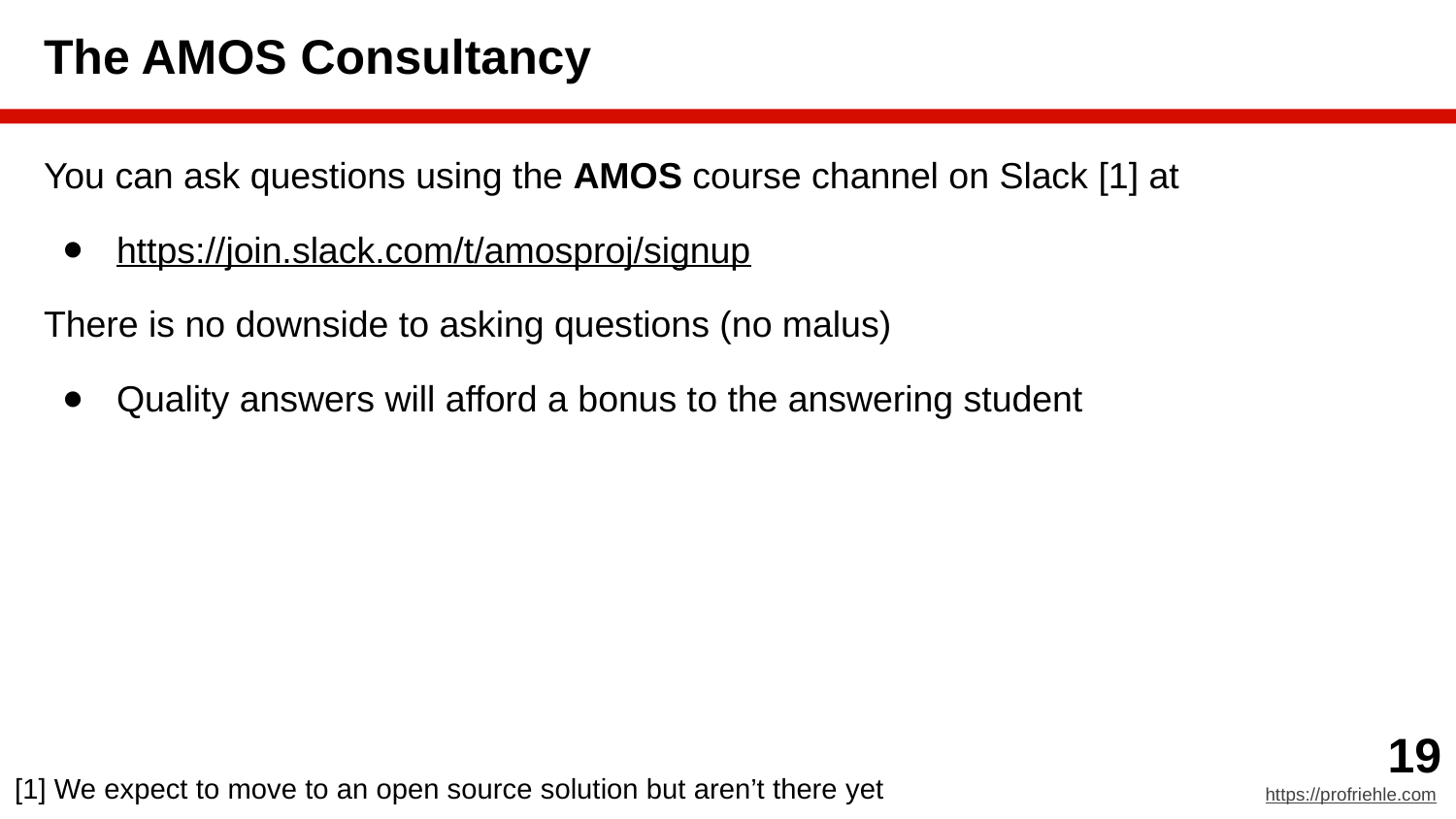

# The AMOS Consultancy
You can ask questions using the AMOS course channel on Slack [1] at
https://join.slack.com/t/amosproj/signup
There is no downside to asking questions (no malus)
Quality answers will afford a bonus to the answering student

[1] We expect to move to an open source solution but aren’t there yet
19
https://profriehle.com